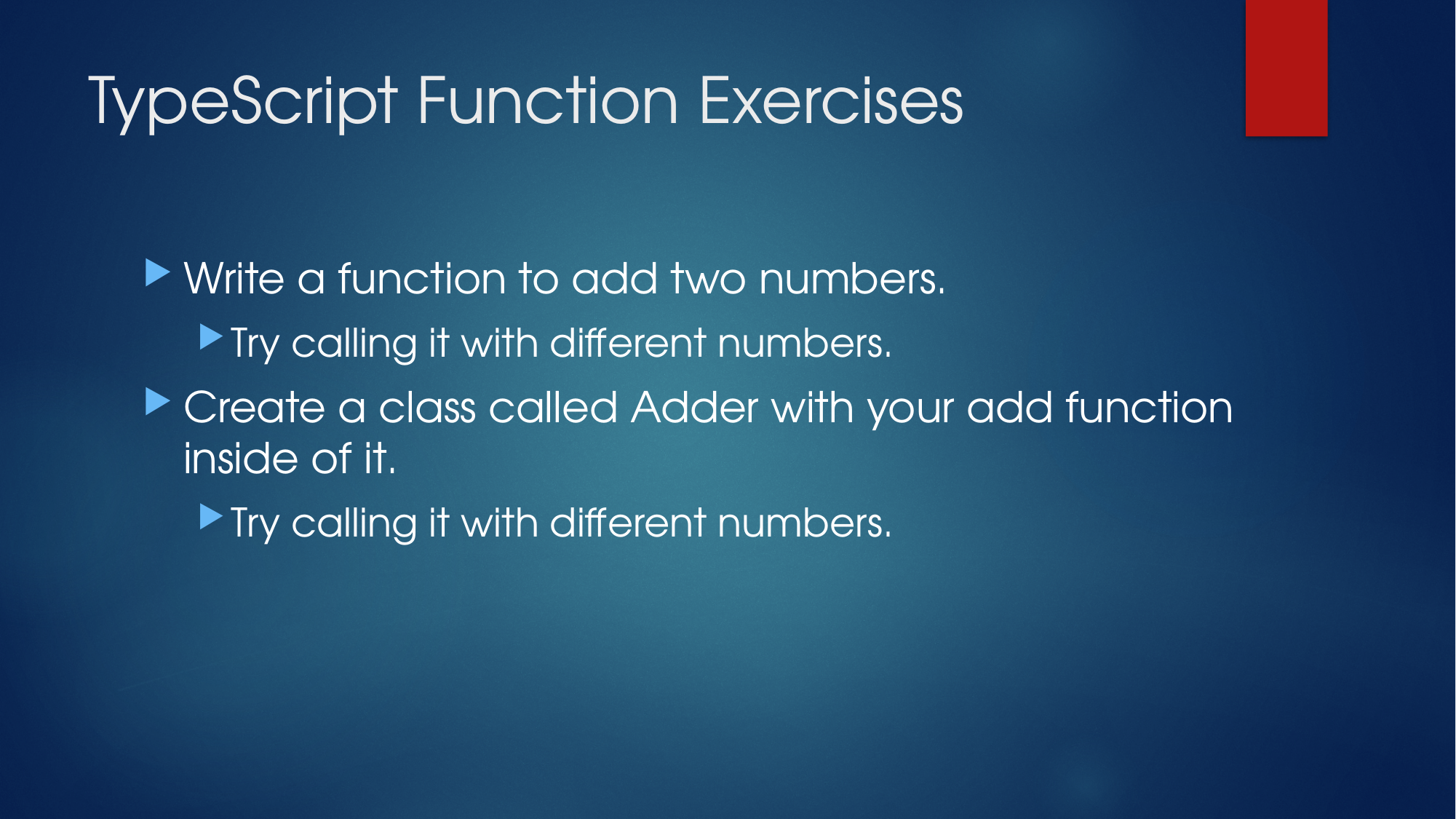

# TypeScript Function Exercises
Write a function to add two numbers.
Try calling it with different numbers.
Create a class called Adder with your add function inside of it.
Try calling it with different numbers.